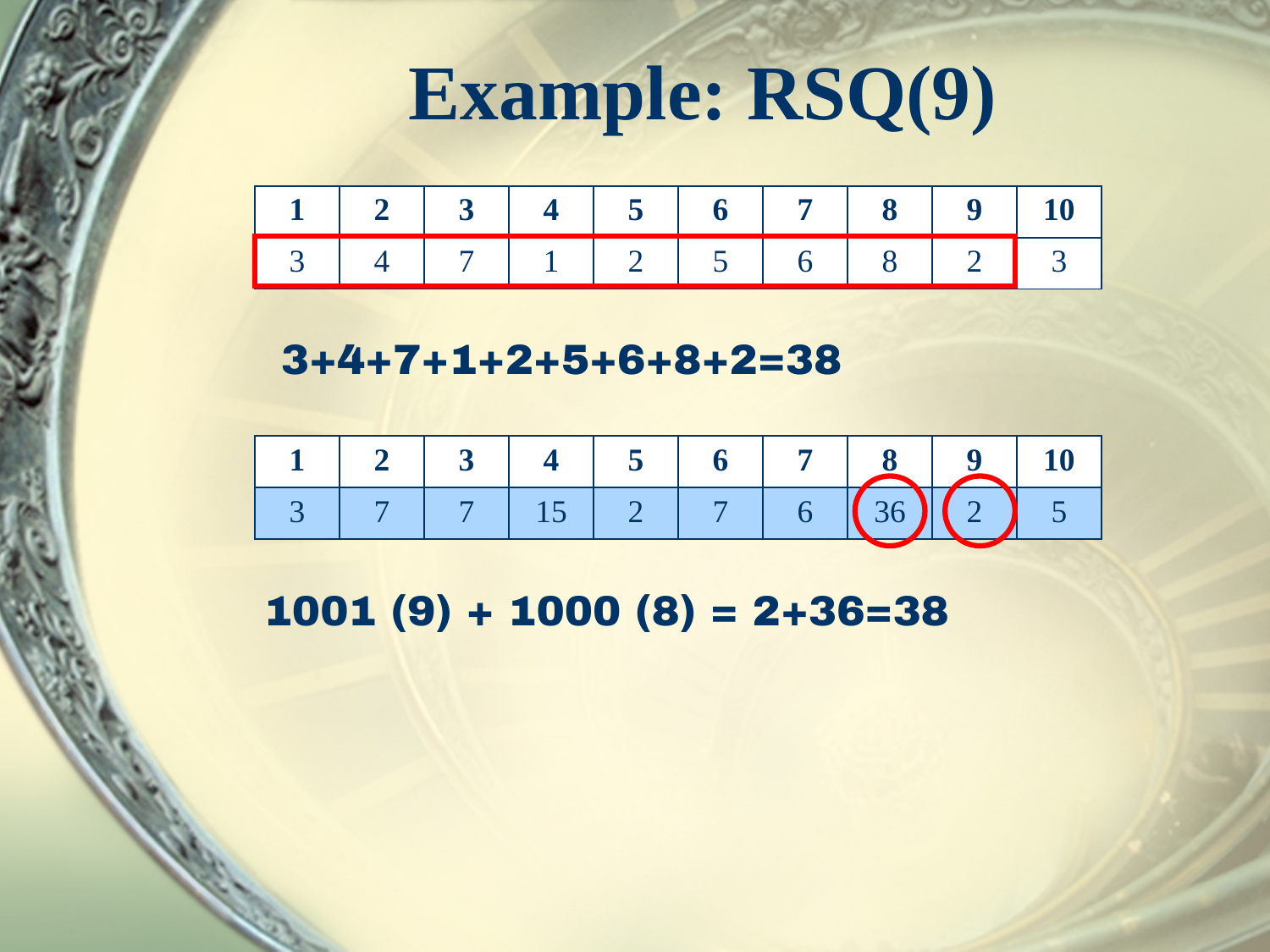

# Example: RSQ(9)
| 1 | 2 | 3 | 4 | 5 | 6 | 7 | 8 | 9 | 10 |
| --- | --- | --- | --- | --- | --- | --- | --- | --- | --- |
| 3 | 4 | 7 | 1 | 2 | 5 | 6 | 8 | 2 | 3 |

3+4+7+1+2+5+6+8+2=38
| 1 | 2 | 3 | 4 | 5 | 6 | 7 | 8 | 9 | 10 |
| --- | --- | --- | --- | --- | --- | --- | --- | --- | --- |
| 3 | 7 | 7 | 15 | 2 | 7 | 6 | 36 | 2 | 5 |

1001 (9) + 1000 (8) = 2+36=38